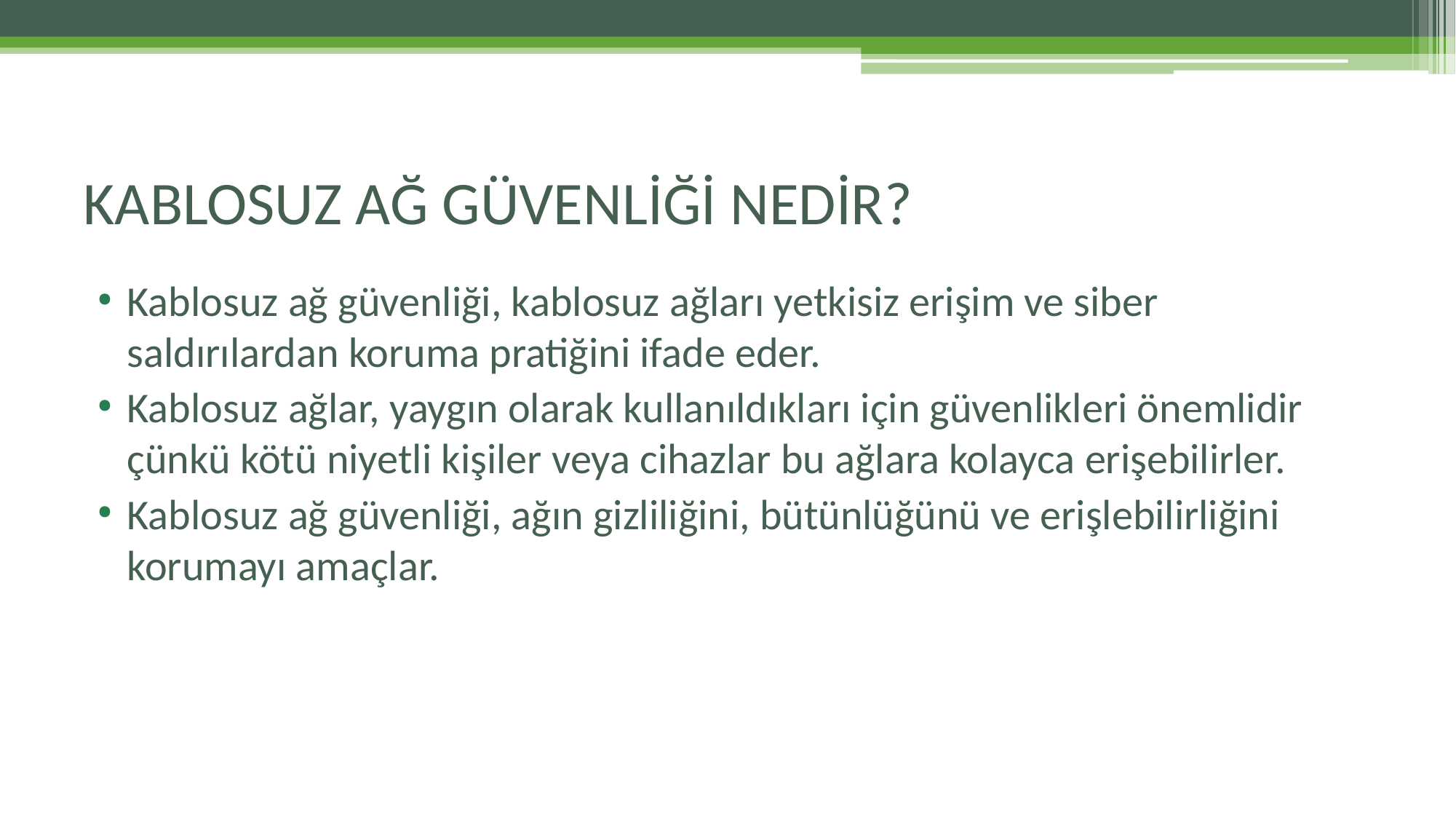

# KABLOSUZ AĞ GÜVENLİĞİ NEDİR?
Kablosuz ağ güvenliği, kablosuz ağları yetkisiz erişim ve siber saldırılardan koruma pratiğini ifade eder.
Kablosuz ağlar, yaygın olarak kullanıldıkları için güvenlikleri önemlidir çünkü kötü niyetli kişiler veya cihazlar bu ağlara kolayca erişebilirler.
Kablosuz ağ güvenliği, ağın gizliliğini, bütünlüğünü ve erişlebilirliğini korumayı amaçlar.